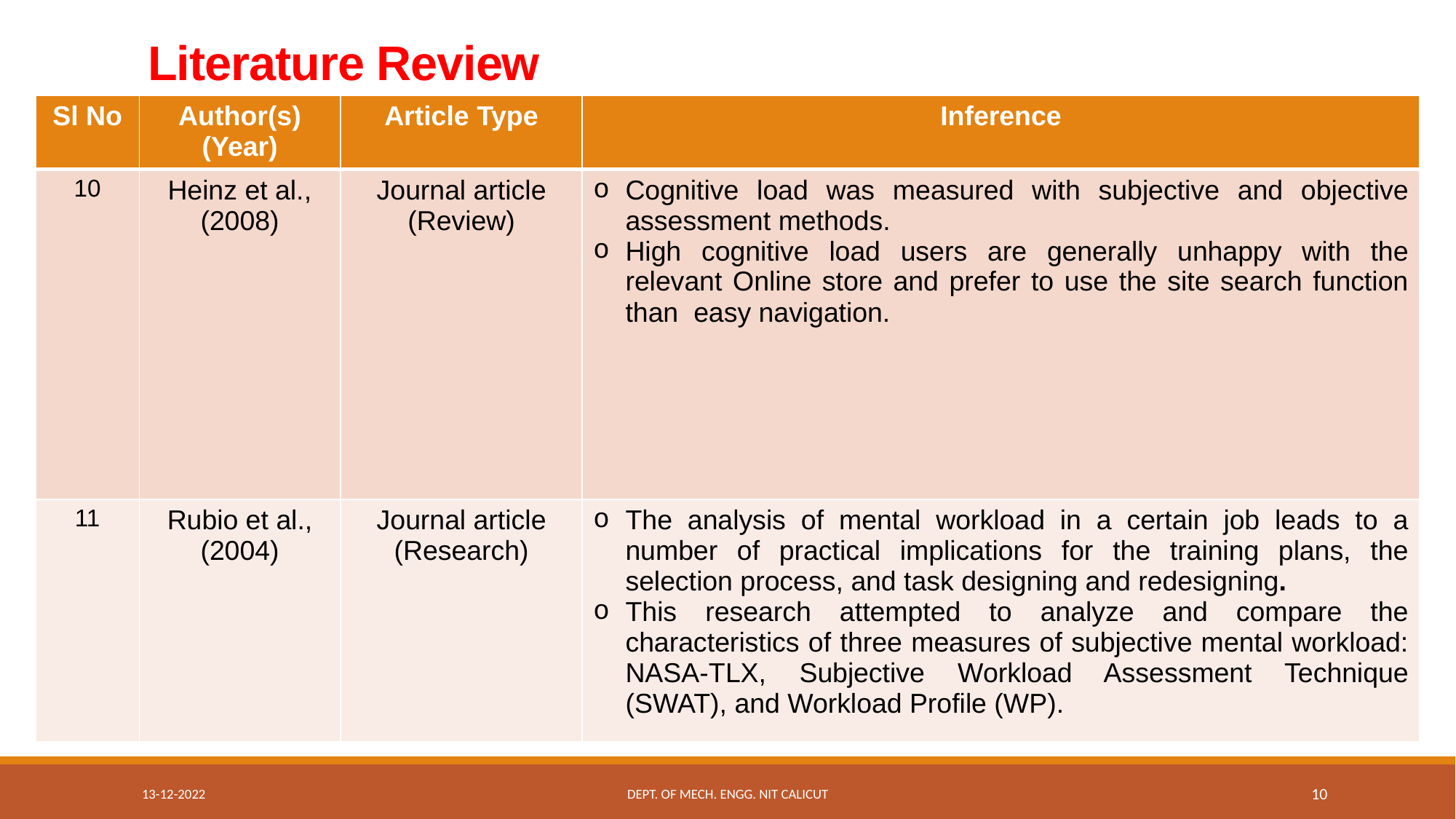

# Literature Review
| Sl No | Author(s) (Year) | Article Type | Inference |
| --- | --- | --- | --- |
| 10 | Heinz et al., (2008) | Journal article (Review) | Cognitive load was measured with subjective and objective assessment methods. High cognitive load users are generally unhappy with the relevant Online store and prefer to use the site search function than  easy navigation. |
| 11 | Rubio et al., (2004) | Journal article (Research) | The analysis of mental workload in a certain job leads to a number of practical implications for the training plans, the selection process, and task designing and redesigning. This research attempted to analyze and compare the characteristics of three measures of subjective mental workload: NASA-TLX, Subjective Workload Assessment Technique (SWAT), and Workload Profile (WP). |
13-12-2022
Dept. of Mech. Engg. NIT Calicut
10